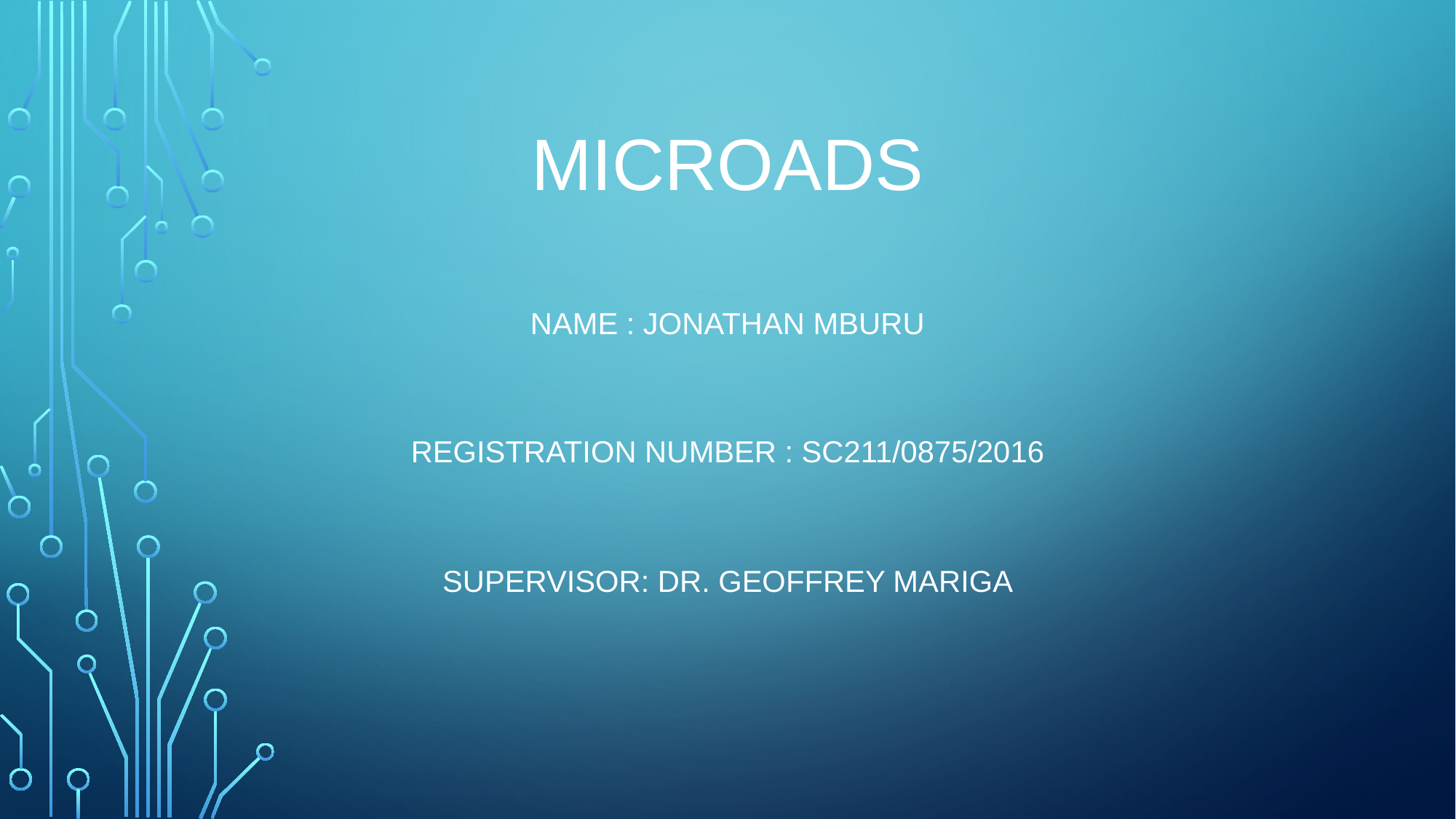

# microads
Name : Jonathan Mburu
Registration Number : Sc211/0875/2016
Supervisor: Dr. Geoffrey Mariga